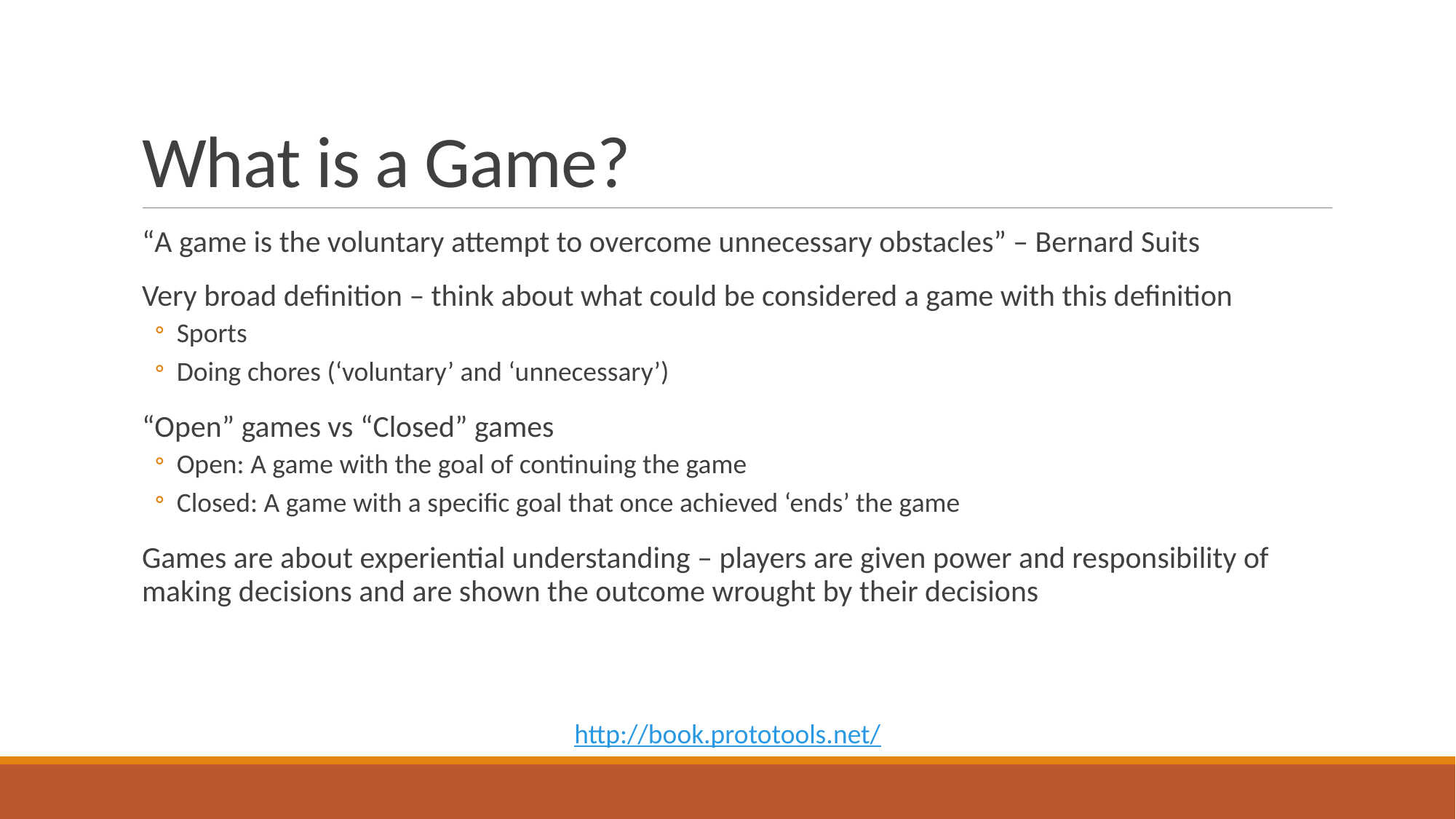

# What is a Game?
“A game is the voluntary attempt to overcome unnecessary obstacles” – Bernard Suits
Very broad definition – think about what could be considered a game with this definition
Sports
Doing chores (‘voluntary’ and ‘unnecessary’)
“Open” games vs “Closed” games
Open: A game with the goal of continuing the game
Closed: A game with a specific goal that once achieved ‘ends’ the game
Games are about experiential understanding – players are given power and responsibility of making decisions and are shown the outcome wrought by their decisions

http://book.prototools.net/